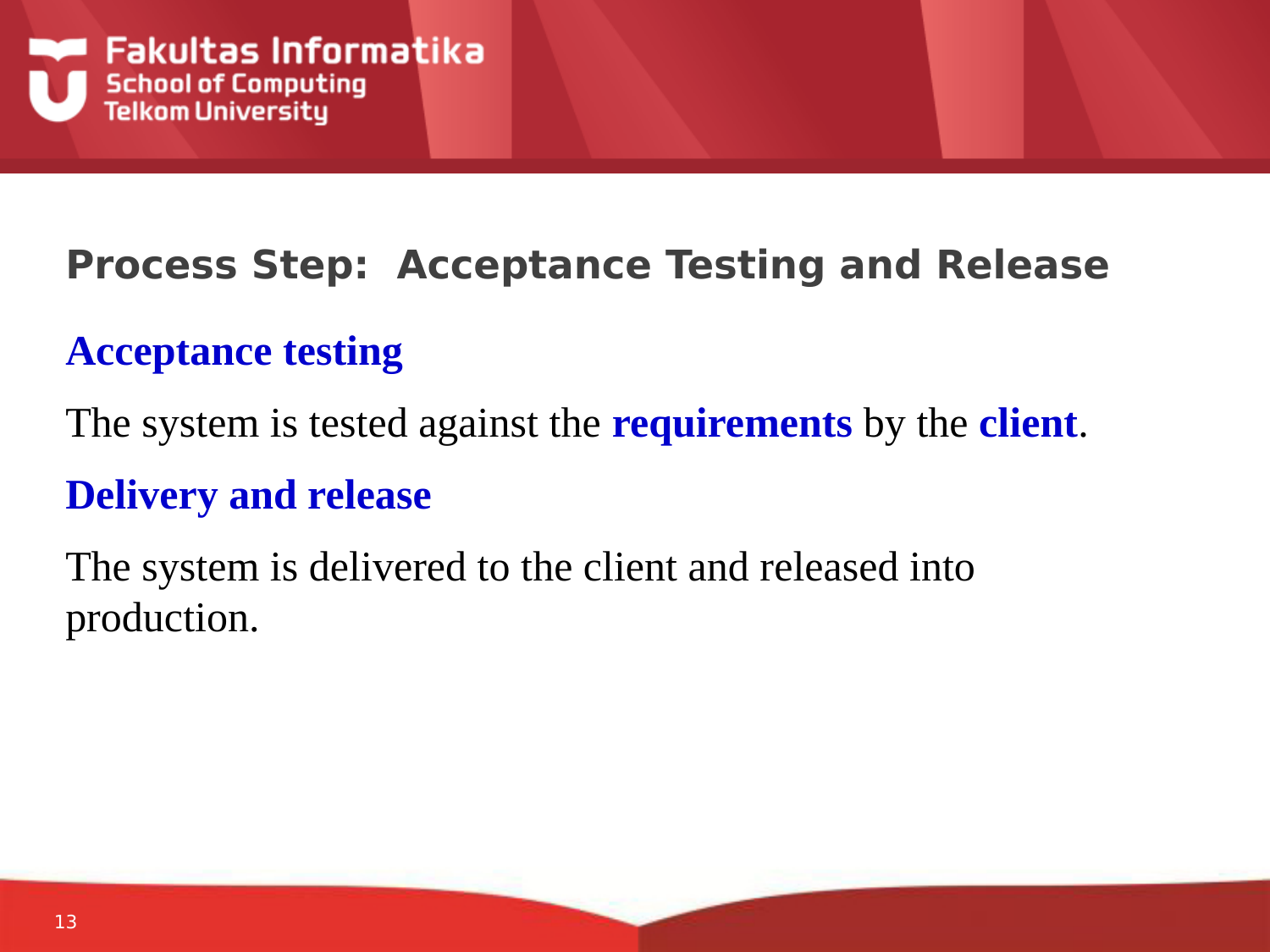

# Process Step:  Acceptance Testing and Release
Acceptance testing
The system is tested against the requirements by the client.
Delivery and release
The system is delivered to the client and released into production.

13